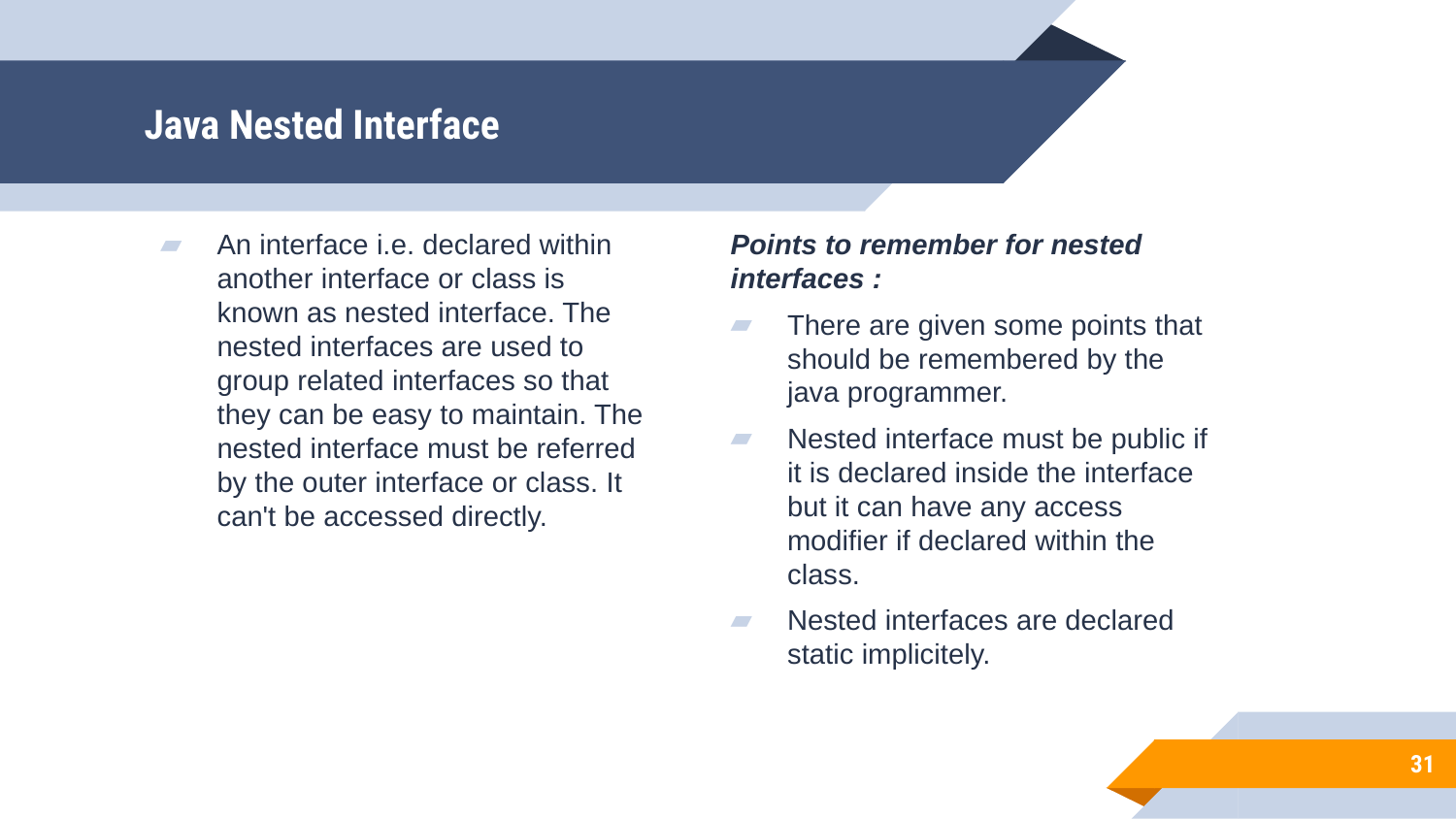

# Java Nested Interface
An interface i.e. declared within another interface or class is known as nested interface. The nested interfaces are used to group related interfaces so that they can be easy to maintain. The nested interface must be referred by the outer interface or class. It can't be accessed directly.

Points to remember for nested interfaces :
There are given some points that should be remembered by the java programmer.
Nested interface must be public if it is declared inside the interface but it can have any access modifier if declared within the class.
Nested interfaces are declared static implicitely.
31